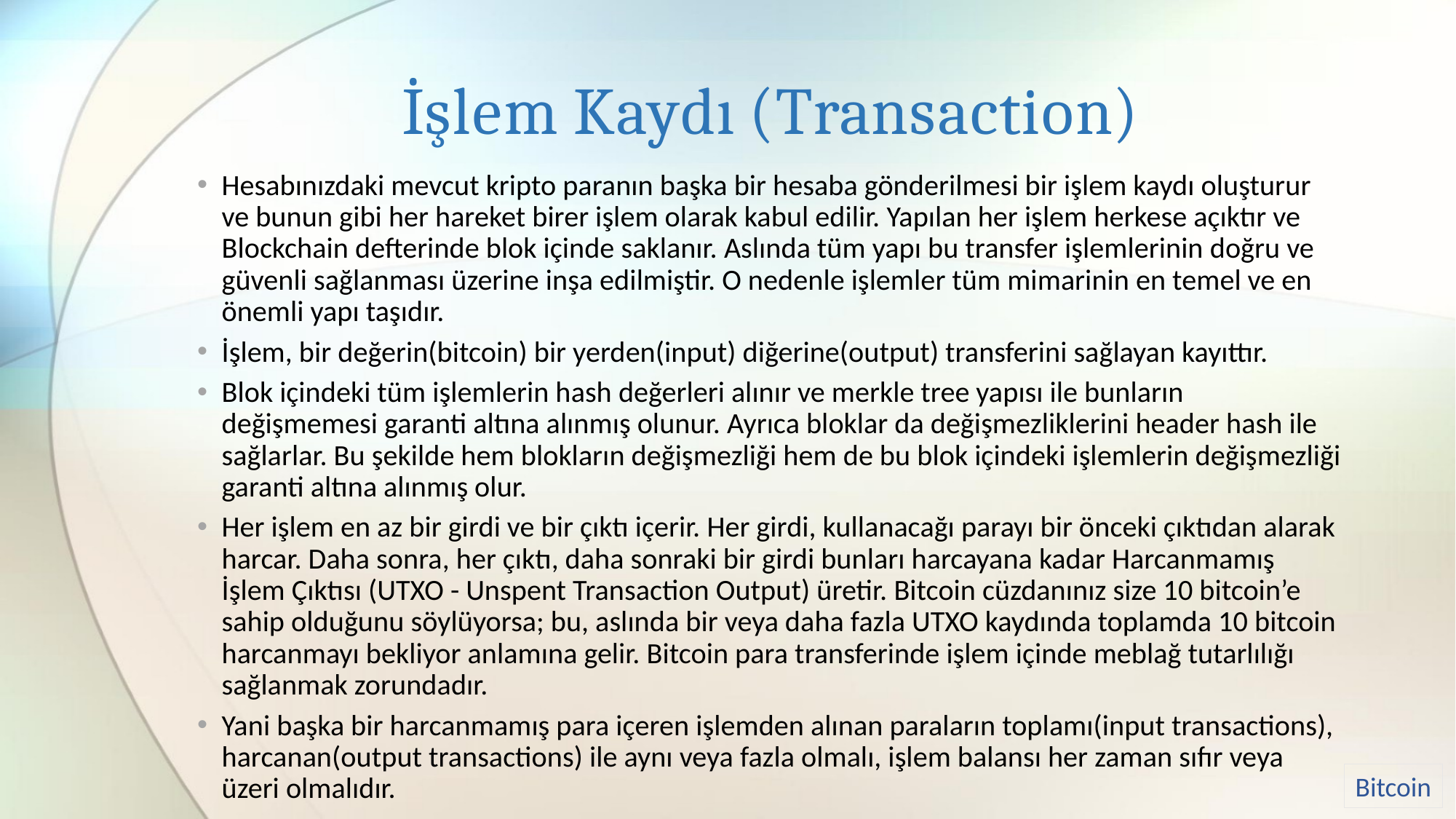

# İşlem Kaydı (Transaction)
Hesabınızdaki mevcut kripto paranın başka bir hesaba gönderilmesi bir işlem kaydı oluşturur ve bunun gibi her hareket birer işlem olarak kabul edilir. Yapılan her işlem herkese açıktır ve Blockchain defterinde blok içinde saklanır. Aslında tüm yapı bu transfer işlemlerinin doğru ve güvenli sağlanması üzerine inşa edilmiştir. O nedenle işlemler tüm mimarinin en temel ve en önemli yapı taşıdır.
İşlem, bir değerin(bitcoin) bir yerden(input) diğerine(output) transferini sağlayan kayıttır.
Blok içindeki tüm işlemlerin hash değerleri alınır ve merkle tree yapısı ile bunların değişmemesi garanti altına alınmış olunur. Ayrıca bloklar da değişmezliklerini header hash ile sağlarlar. Bu şekilde hem blokların değişmezliği hem de bu blok içindeki işlemlerin değişmezliği garanti altına alınmış olur.
Her işlem en az bir girdi ve bir çıktı içerir. Her girdi, kullanacağı parayı bir önceki çıktıdan alarak harcar. Daha sonra, her çıktı, daha sonraki bir girdi bunları harcayana kadar Harcanmamış İşlem Çıktısı (UTXO - Unspent Transaction Output) üretir. Bitcoin cüzdanınız size 10 bitcoin’e sahip olduğunu söylüyorsa; bu, aslında bir veya daha fazla UTXO kaydında toplamda 10 bitcoin harcanmayı bekliyor anlamına gelir. Bitcoin para transferinde işlem içinde meblağ tutarlılığı sağlanmak zorundadır.
Yani başka bir harcanmamış para içeren işlemden alınan paraların toplamı(input transactions), harcanan(output transactions) ile aynı veya fazla olmalı, işlem balansı her zaman sıfır veya üzeri olmalıdır.
Bitcoin